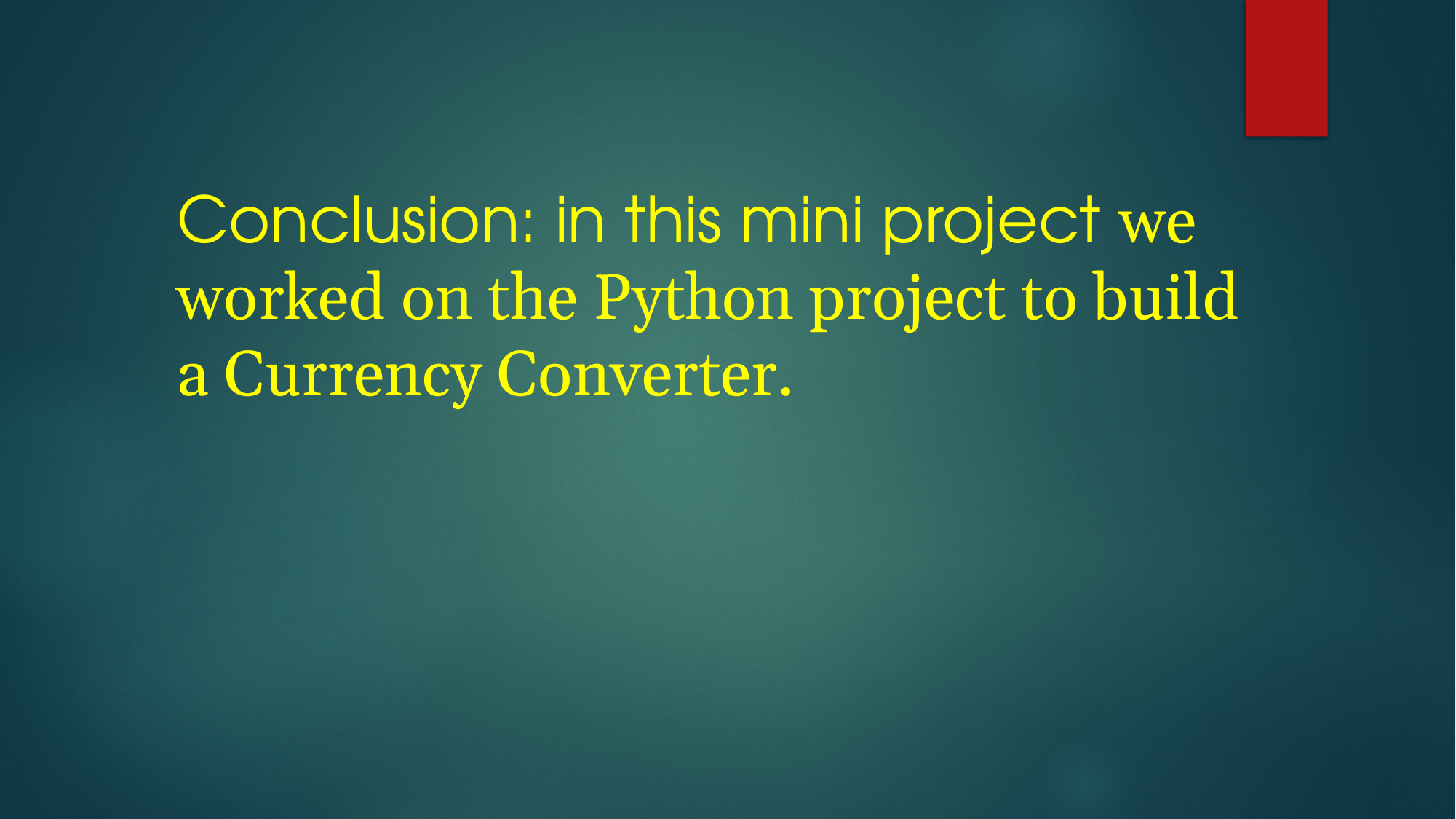

# Conclusion: in this mini project we worked on the Python project to build a Currency Converter.